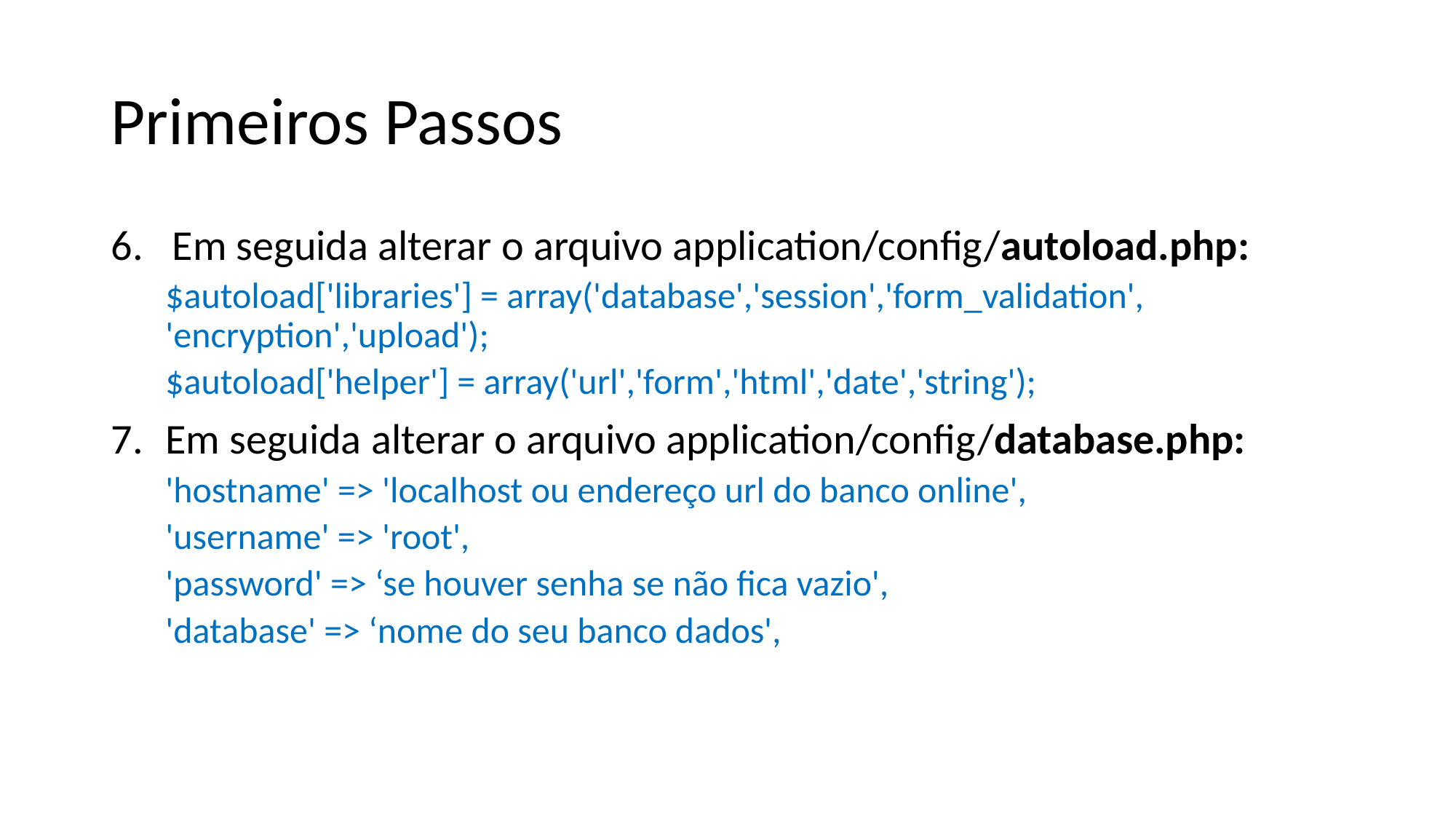

# Primeiros Passos
Em seguida alterar o arquivo application/config/autoload.php:
$autoload['libraries'] = array('database','session','form_validation', 'encryption','upload');
$autoload['helper'] = array('url','form','html','date','string');
Em seguida alterar o arquivo application/config/database.php:
'hostname' => 'localhost ou endereço url do banco online',
'username' => 'root',
'password' => ‘se houver senha se não fica vazio',
'database' => ‘nome do seu banco dados',